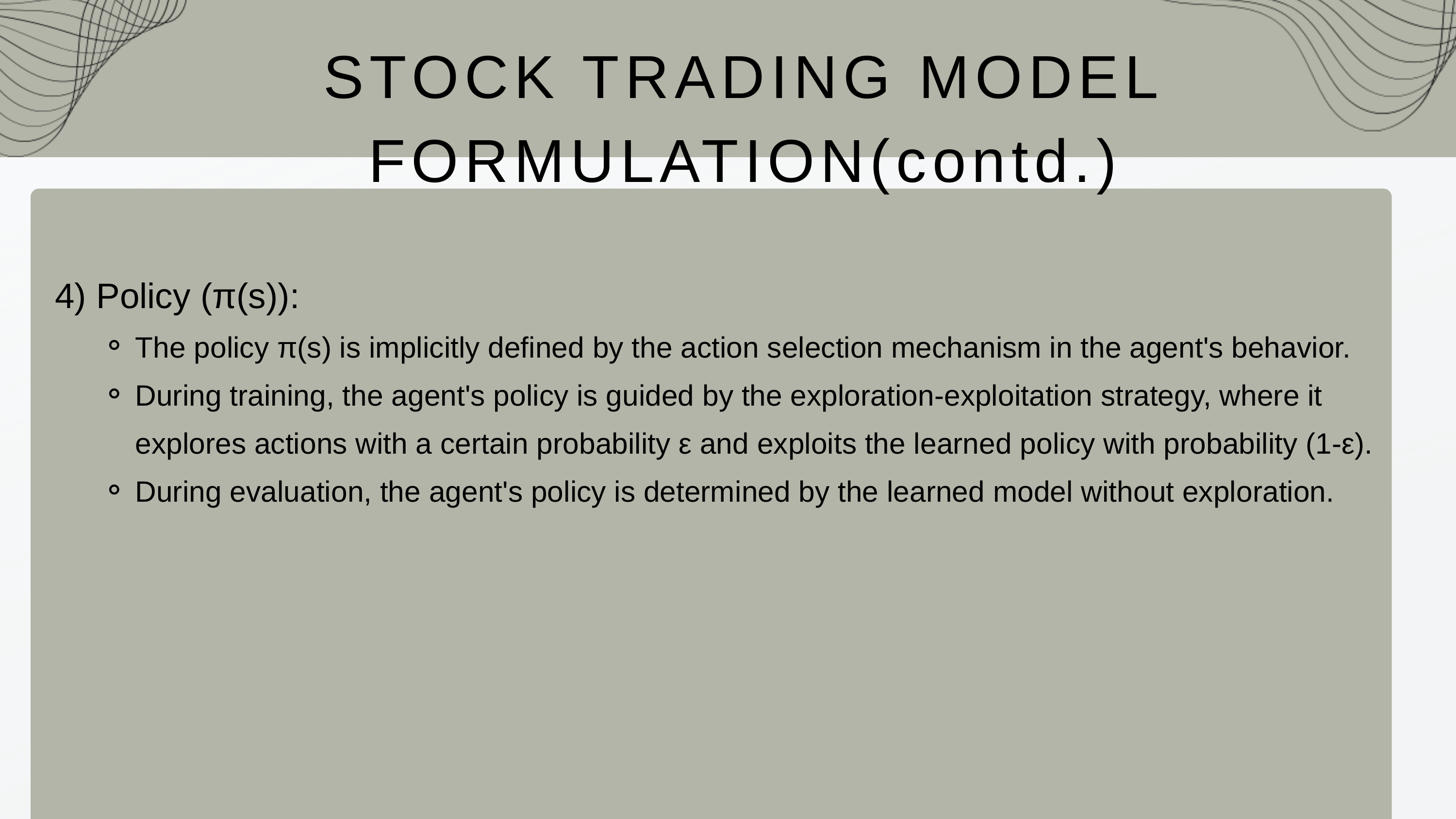

STOCK TRADING MODEL FORMULATION(contd.)

  4) Policy (π(s)):
The policy π(s) is implicitly defined by the action selection mechanism in the agent's behavior.
During training, the agent's policy is guided by the exploration-exploitation strategy, where it explores actions with a certain probability ε and exploits the learned policy with probability (1-ε).
During evaluation, the agent's policy is determined by the learned model without exploration.